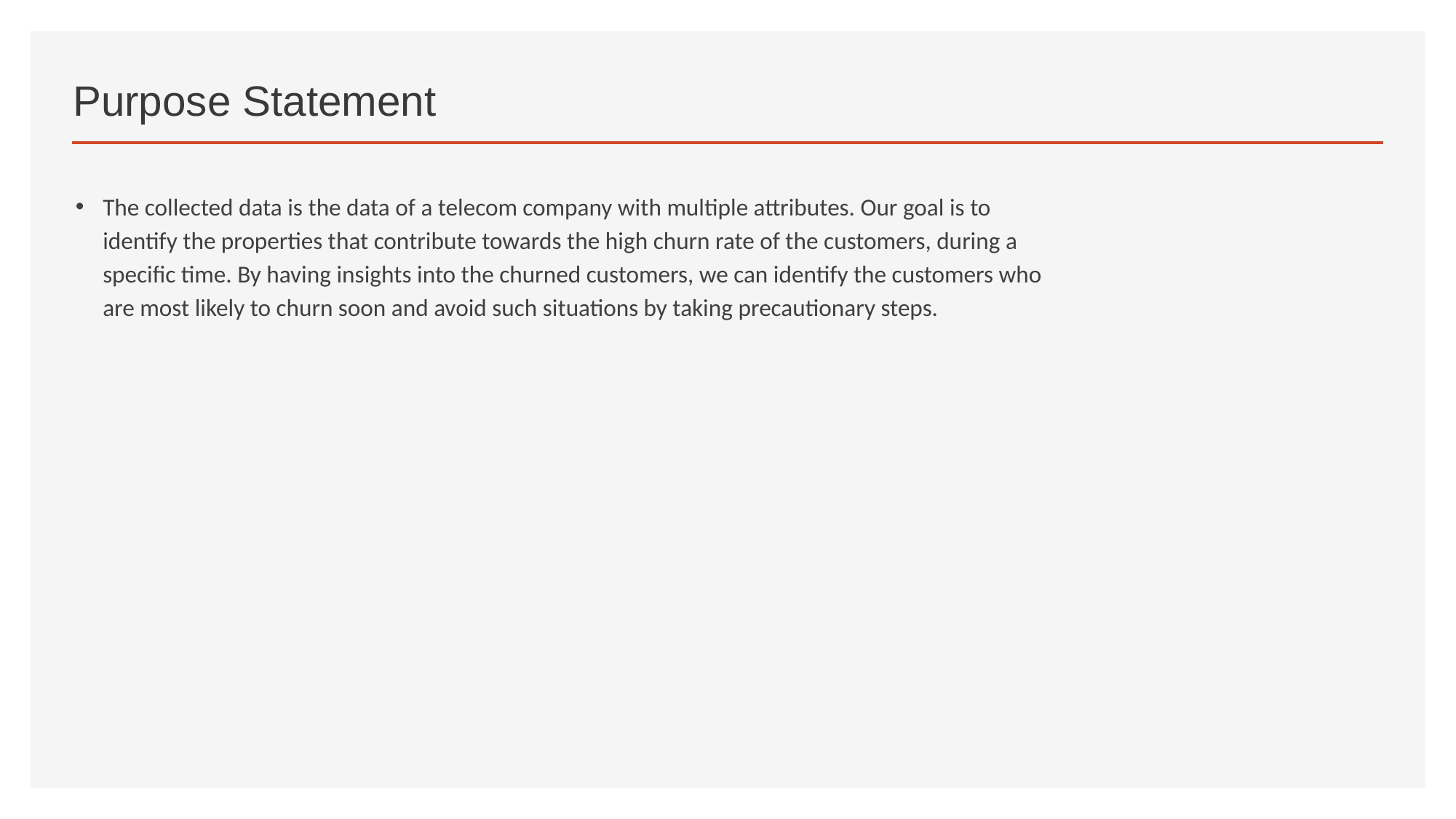

# Purpose Statement
The collected data is the data of a telecom company with multiple attributes. Our goal is to identify the properties that contribute towards the high churn rate of the customers, during a specific time. By having insights into the churned customers, we can identify the customers who are most likely to churn soon and avoid such situations by taking precautionary steps.